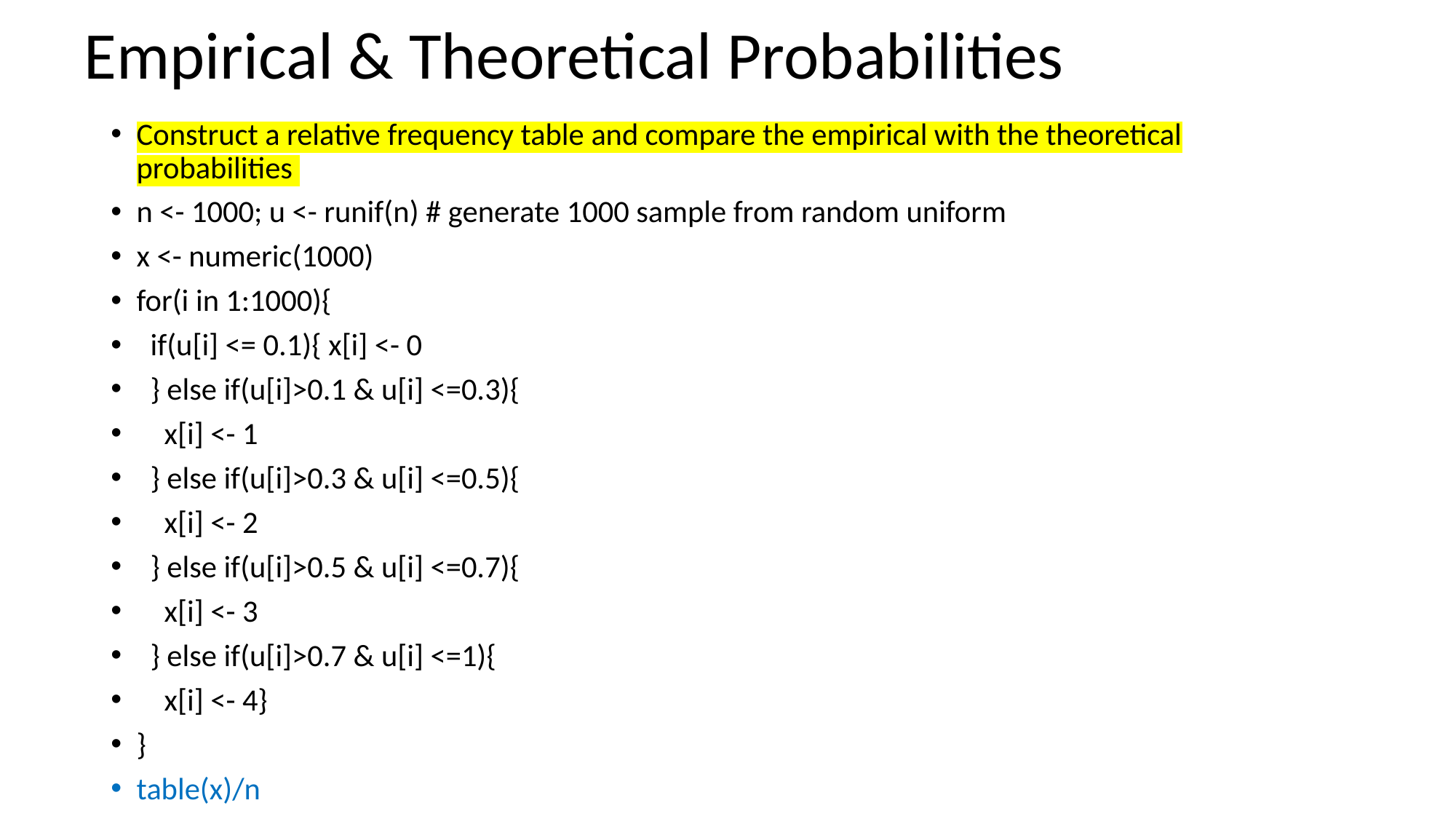

# Empirical & Theoretical Probabilities
Construct a relative frequency table and compare the empirical with the theoretical probabilities
n <- 1000; u <- runif(n) # generate 1000 sample from random uniform
x <- numeric(1000)
for(i in 1:1000){
  if(u[i] <= 0.1){ x[i] <- 0
  } else if(u[i]>0.1 & u[i] <=0.3){
    x[i] <- 1
  } else if(u[i]>0.3 & u[i] <=0.5){
    x[i] <- 2
  } else if(u[i]>0.5 & u[i] <=0.7){
    x[i] <- 3
  } else if(u[i]>0.7 & u[i] <=1){
    x[i] <- 4}
}
table(x)/n